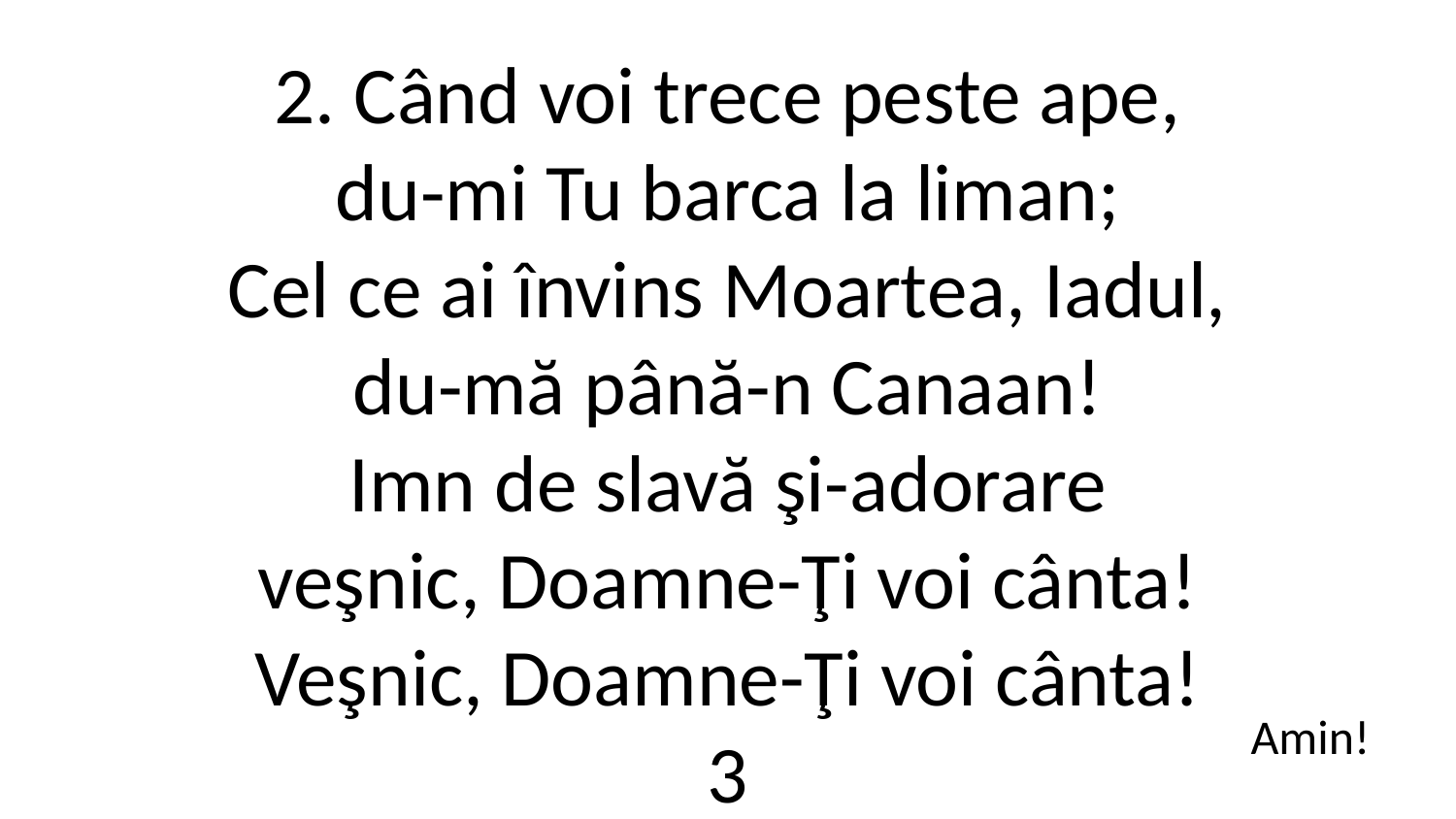

2. Când voi trece peste ape,
du-mi Tu barca la liman;
Cel ce ai învins Moartea, Iadul,
du-mă până-n Canaan!
Imn de slavă şi-adorare
veşnic, Doamne-Ţi voi cânta!
Veşnic, Doamne-Ţi voi cânta!
3

Amin!